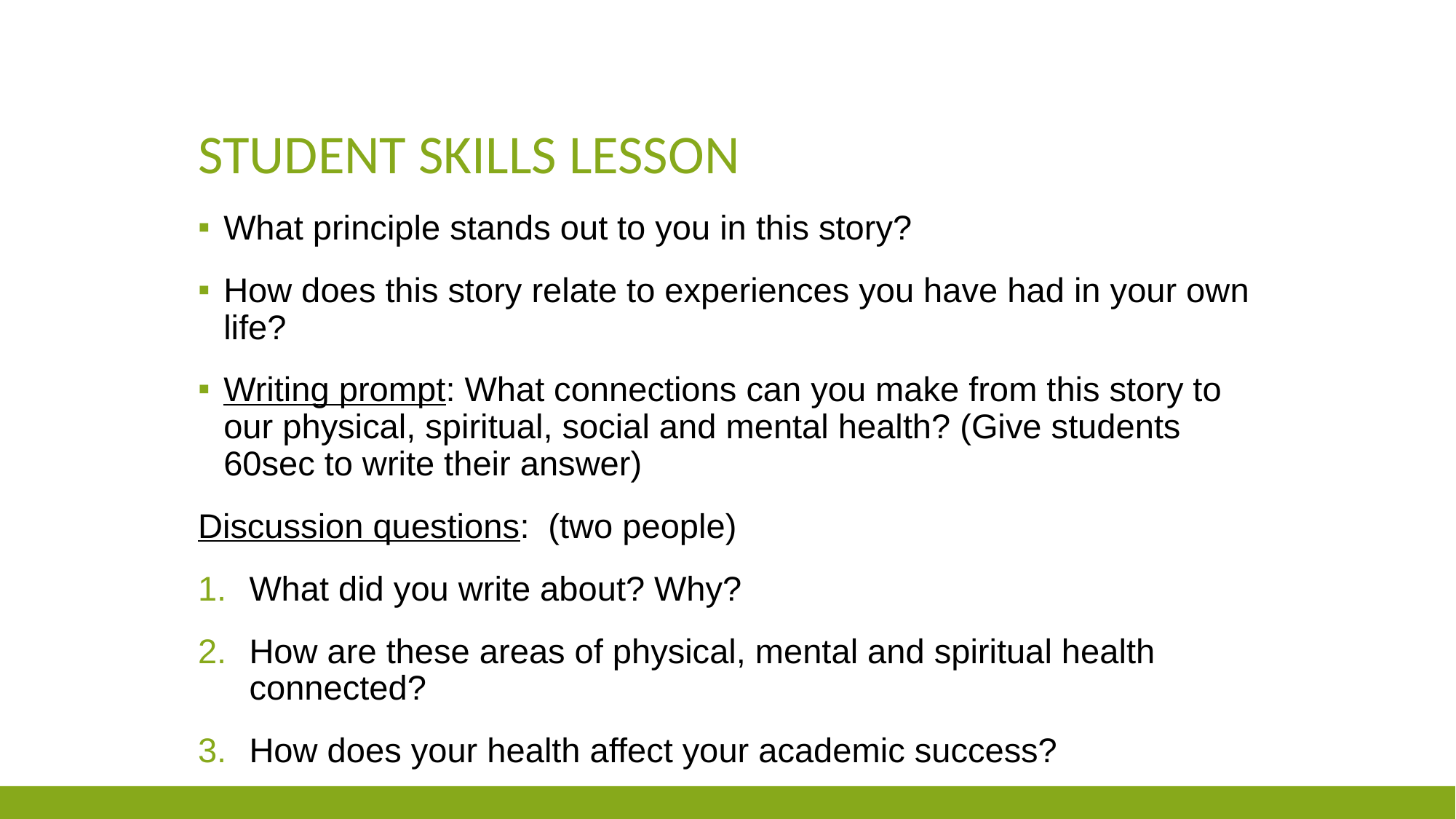

# Student Skills Lesson
What principle stands out to you in this story?
How does this story relate to experiences you have had in your own life?
Writing prompt: What connections can you make from this story to our physical, spiritual, social and mental health? (Give students 60sec to write their answer)
Discussion questions:  (two people)
What did you write about? Why?
How are these areas of physical, mental and spiritual health connected?
How does your health affect your academic success?